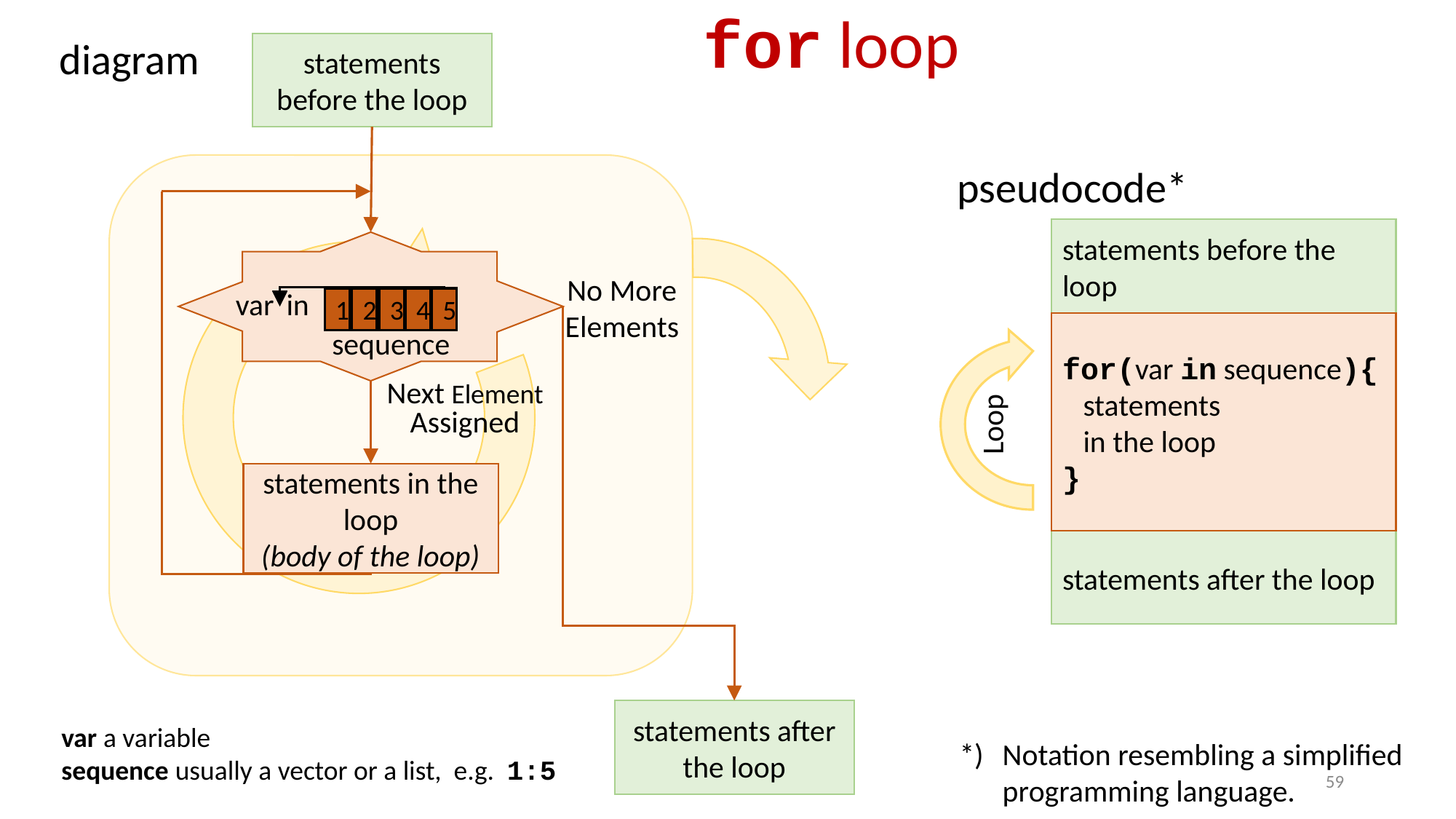

for loop
diagram
statements before the loop

pseudocode*

statements before the loop
for(var in sequence){
   statements
   in the loop
}
statements after the loop
Loop

No More
Elements
var
in
1
2
3
4
5
 1  2  3  4  5
sequence
Next Element
Assigned
statements in the loop
(body of the loop)
statements after the loop
var a variable
sequence usually a vector or a list,  e.g.  1:5
*)	Notation resembling a simplified programming language.
59